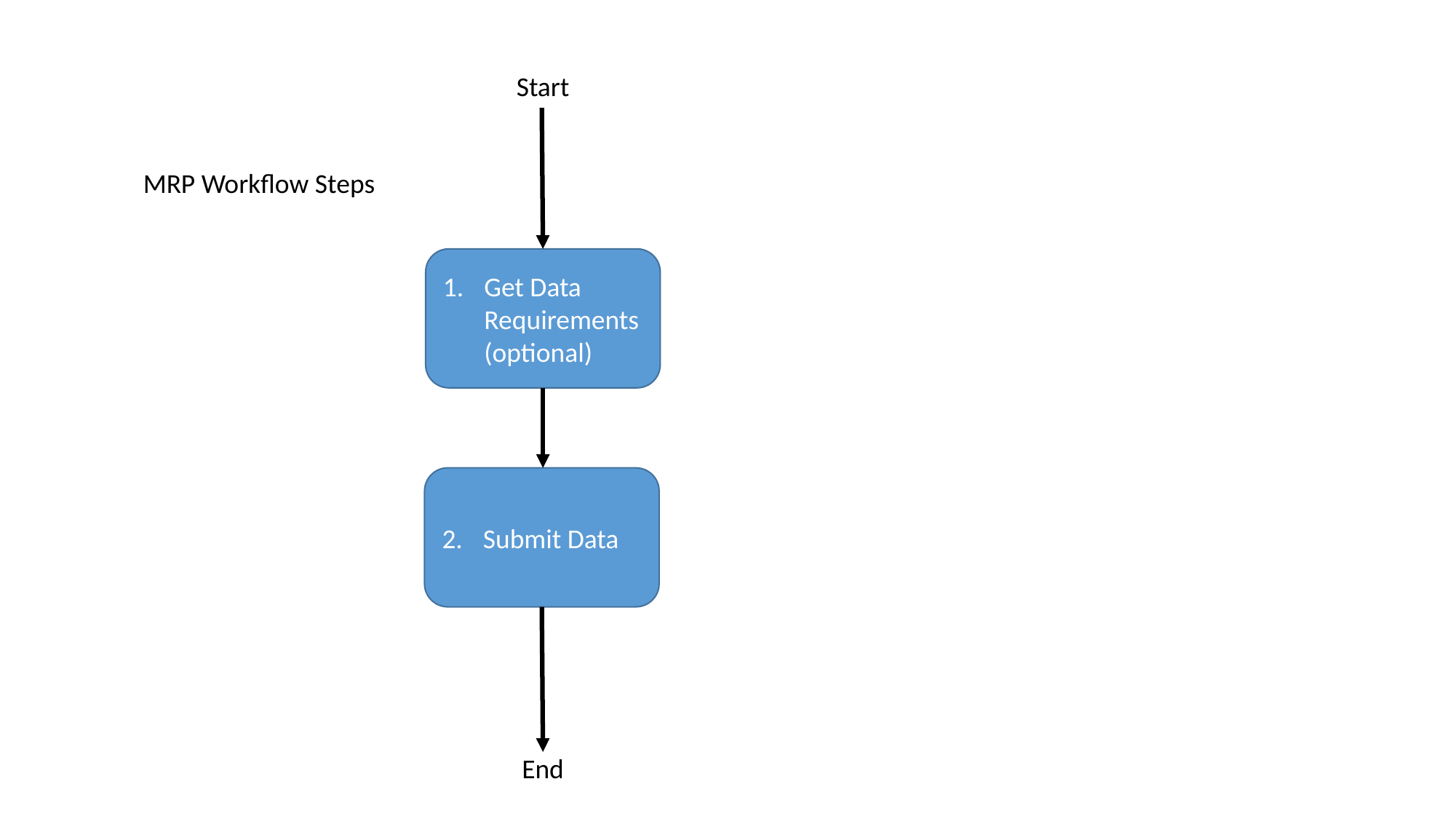

Start
MRP Workflow Steps
Get Data Requirements(optional)
Submit Data
End